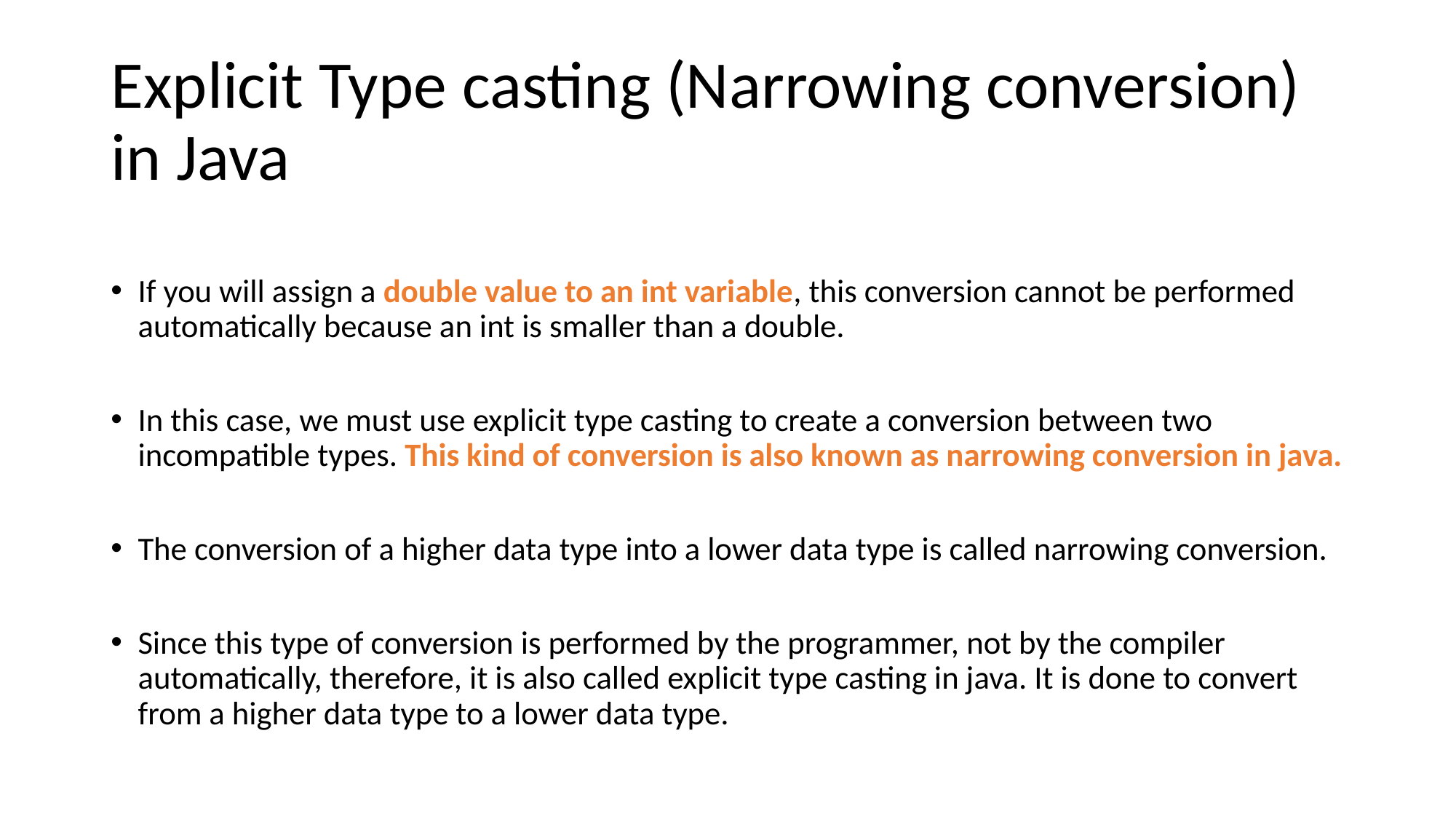

# Explicit Type casting (Narrowing conversion) in Java

If you will assign a double value to an int variable, this conversion cannot be performed automatically because an int is smaller than a double.

In this case, we must use explicit type casting to create a conversion between two incompatible types. This kind of conversion is also known as narrowing conversion in java.

The conversion of a higher data type into a lower data type is called narrowing conversion.

Since this type of conversion is performed by the programmer, not by the compiler automatically, therefore, it is also called explicit type casting in java. It is done to convert from a higher data type to a lower data type.